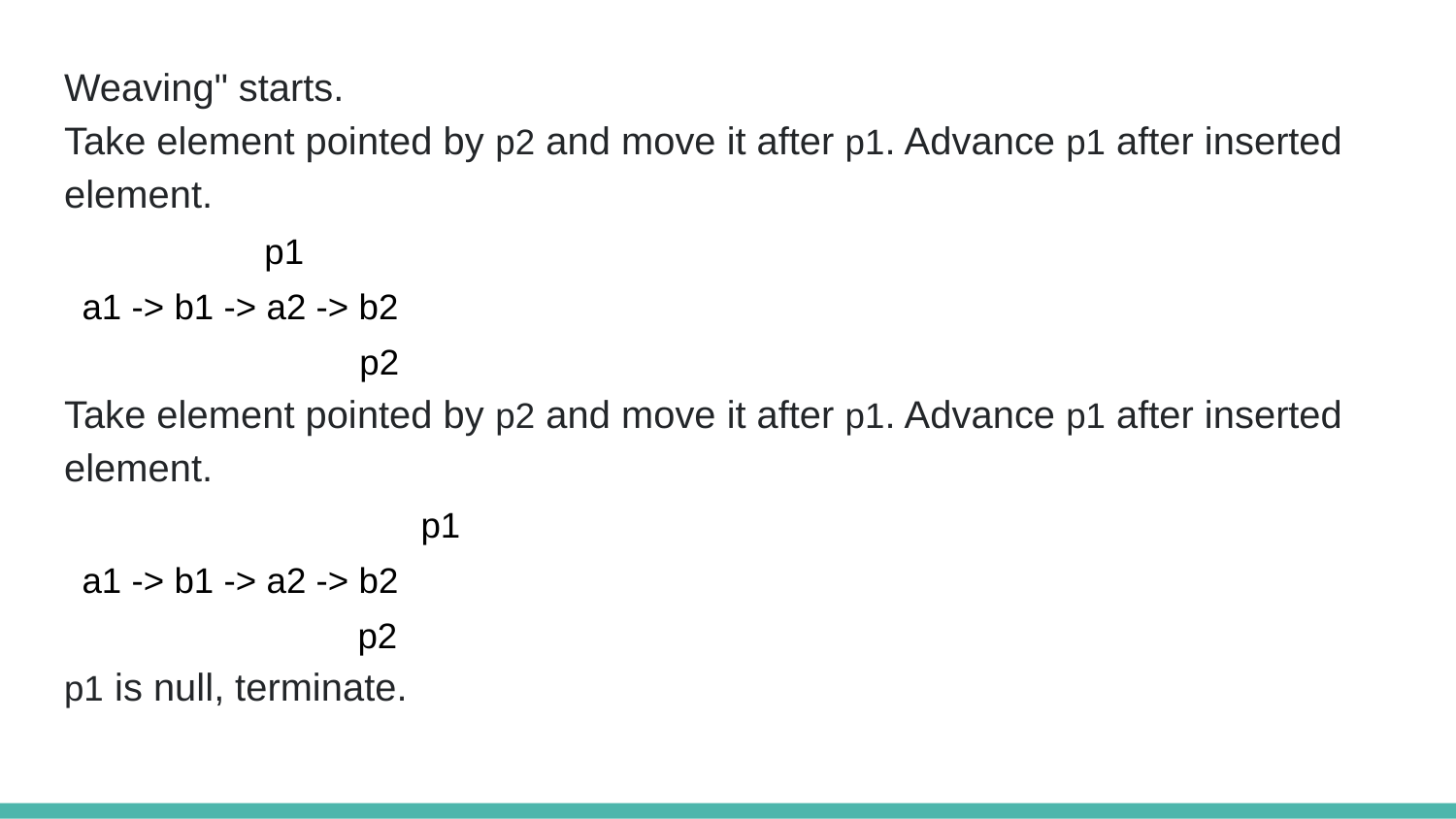

Weaving" starts.
Take element pointed by p2 and move it after p1. Advance p1 after inserted element.
    p1
a1 -> b1 -> a2 -> b2
 p2
Take element pointed by p2 and move it after p1. Advance p1 after inserted element.
p1
a1 -> b1 -> a2 -> b2
        p2
p1 is null, terminate.